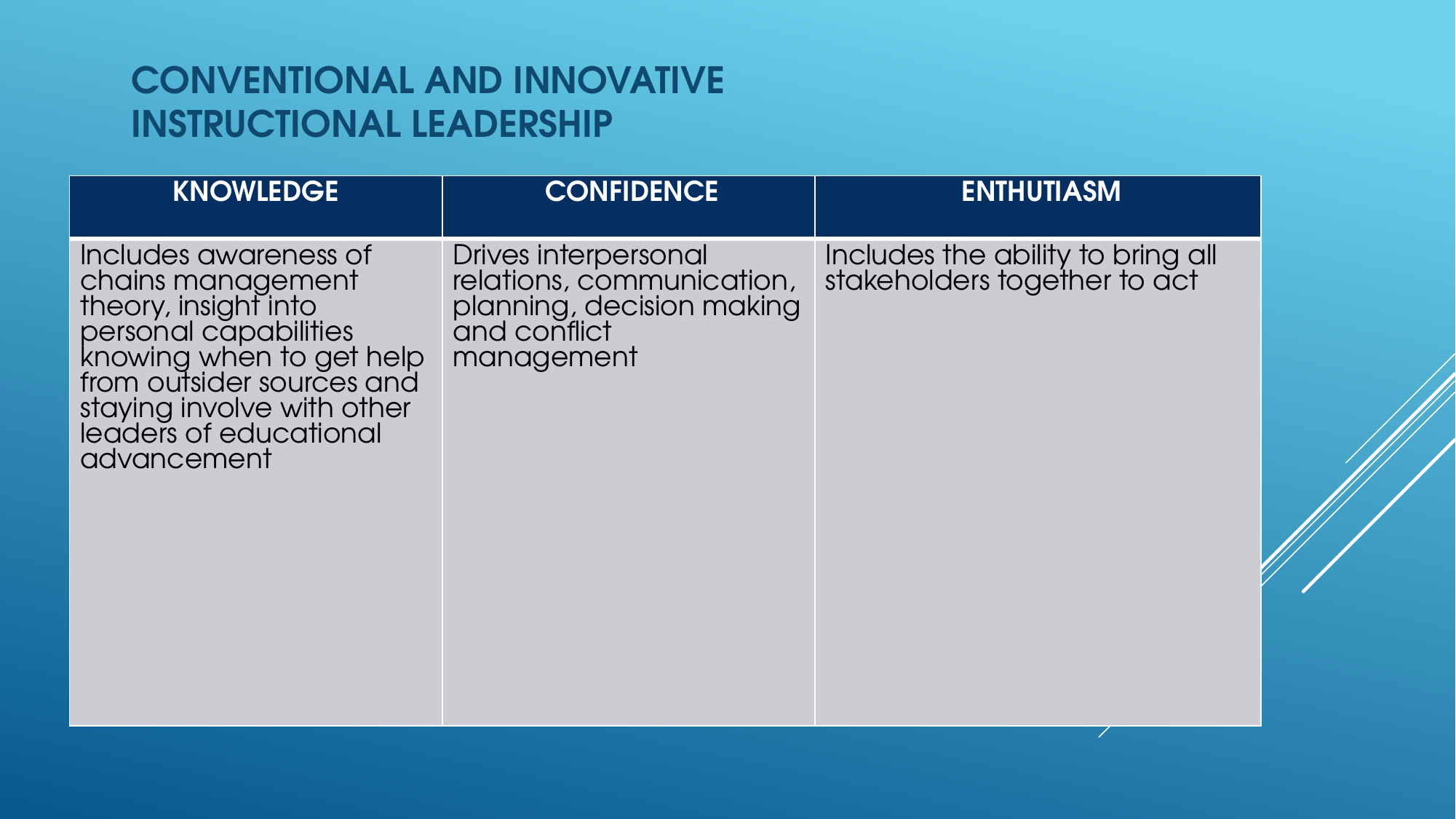

CONVENTIONAL AND INNOVATIVE INSTRUCTIONAL LEADERSHIP

| KNOWLEDGE | CONFIDENCE | ENTHUTIASM |
| --- | --- | --- |
| Includes awareness of chains management theory, insight into personal capabilities knowing when to get help from outsider sources and staying involve with other leaders of educational advancement | Drives interpersonal relations, communication, planning, decision making and conflict management | Includes the ability to bring all stakeholders together to act |